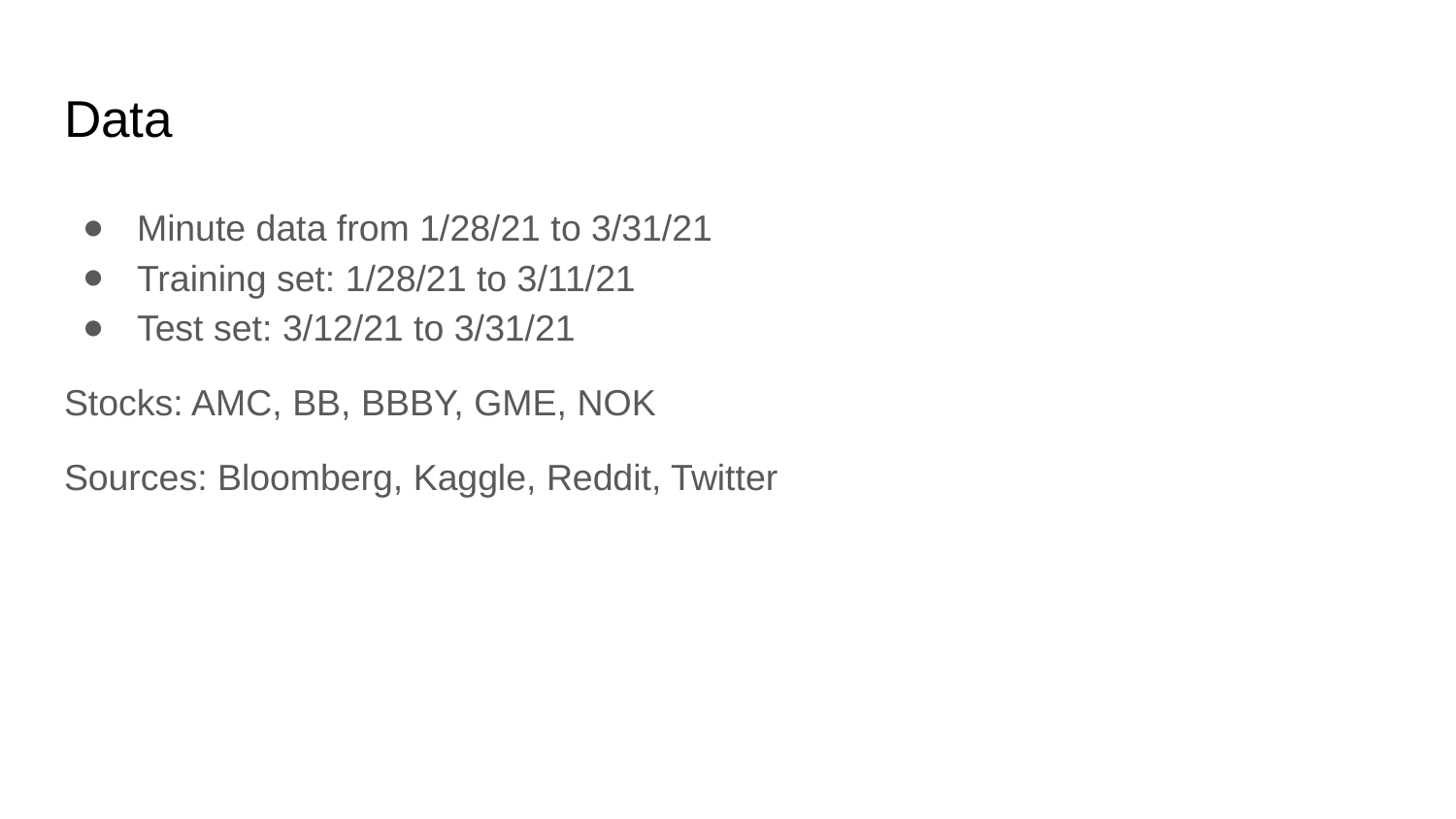

# Data
Minute data from 1/28/21 to 3/31/21
Training set: 1/28/21 to 3/11/21
Test set: 3/12/21 to 3/31/21
Stocks: AMC, BB, BBBY, GME, NOK
Sources: Bloomberg, Kaggle, Reddit, Twitter